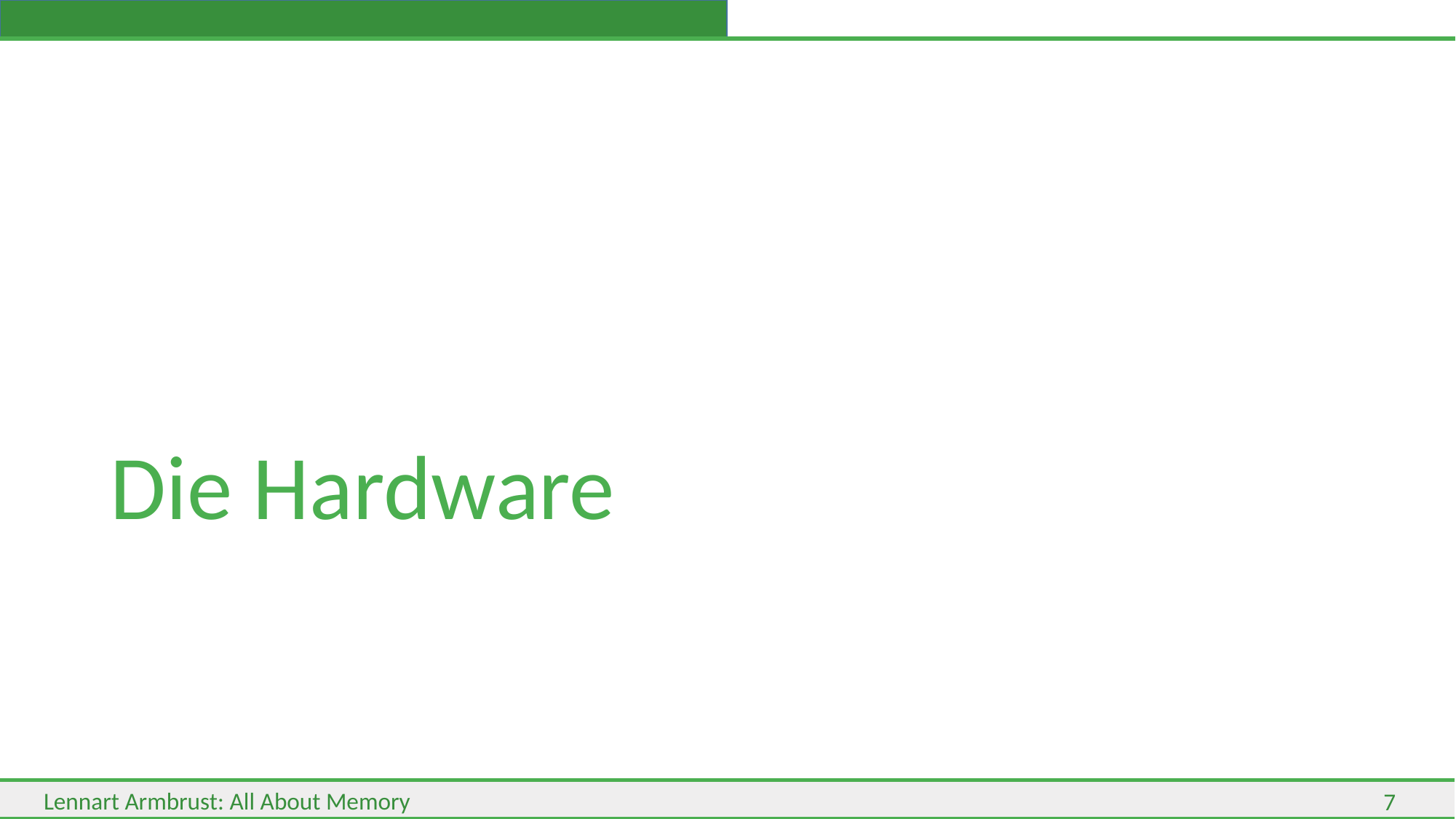

# Die Hardware

7
Lennart Armbrust: All About Memory